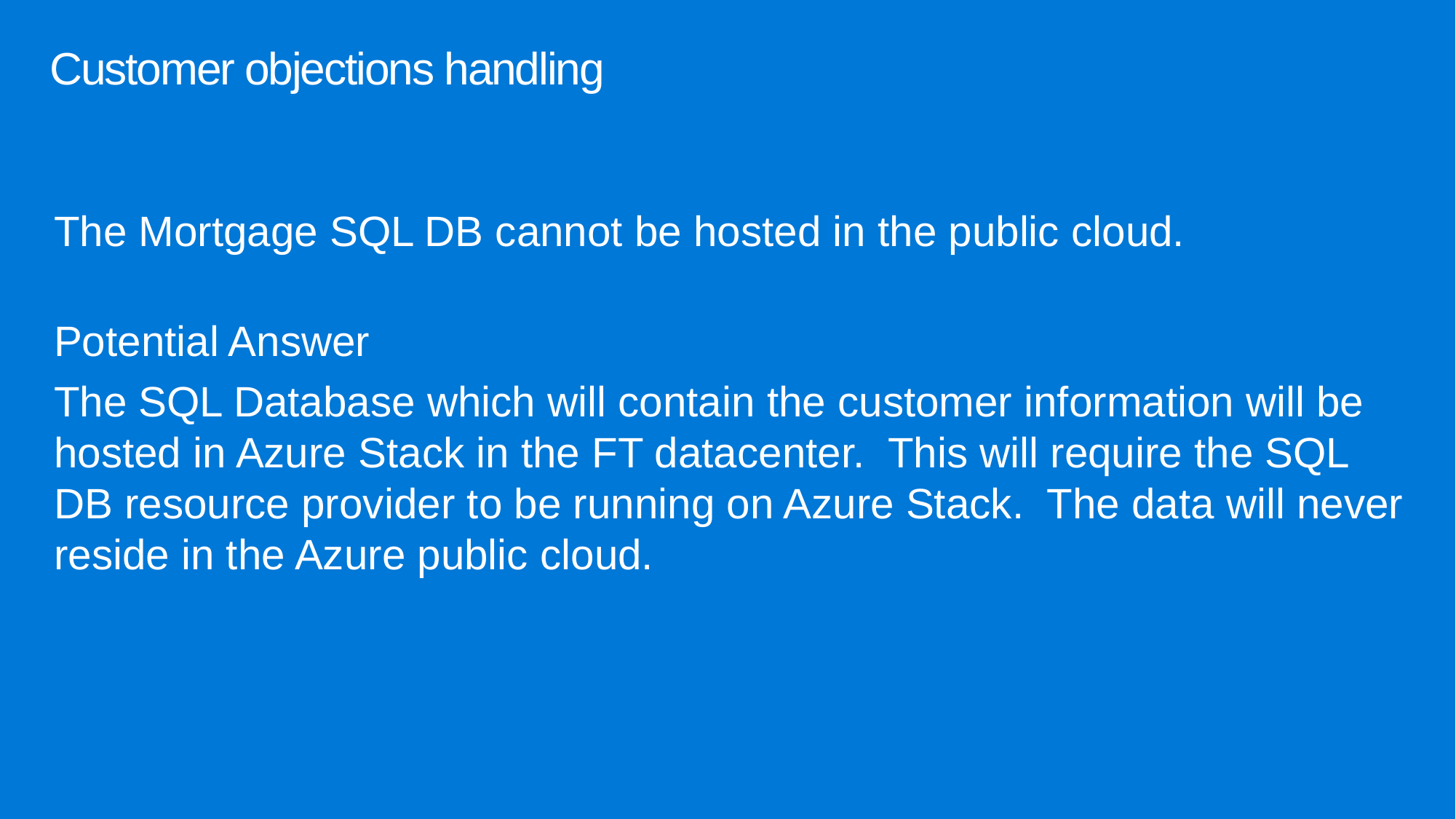

# Customer objections handling
The Mortgage SQL DB cannot be hosted in the public cloud.

Potential Answer
The SQL Database which will contain the customer information will be hosted in Azure Stack in the FT datacenter.  This will require the SQL DB resource provider to be running on Azure Stack.  The data will never reside in the Azure public cloud.